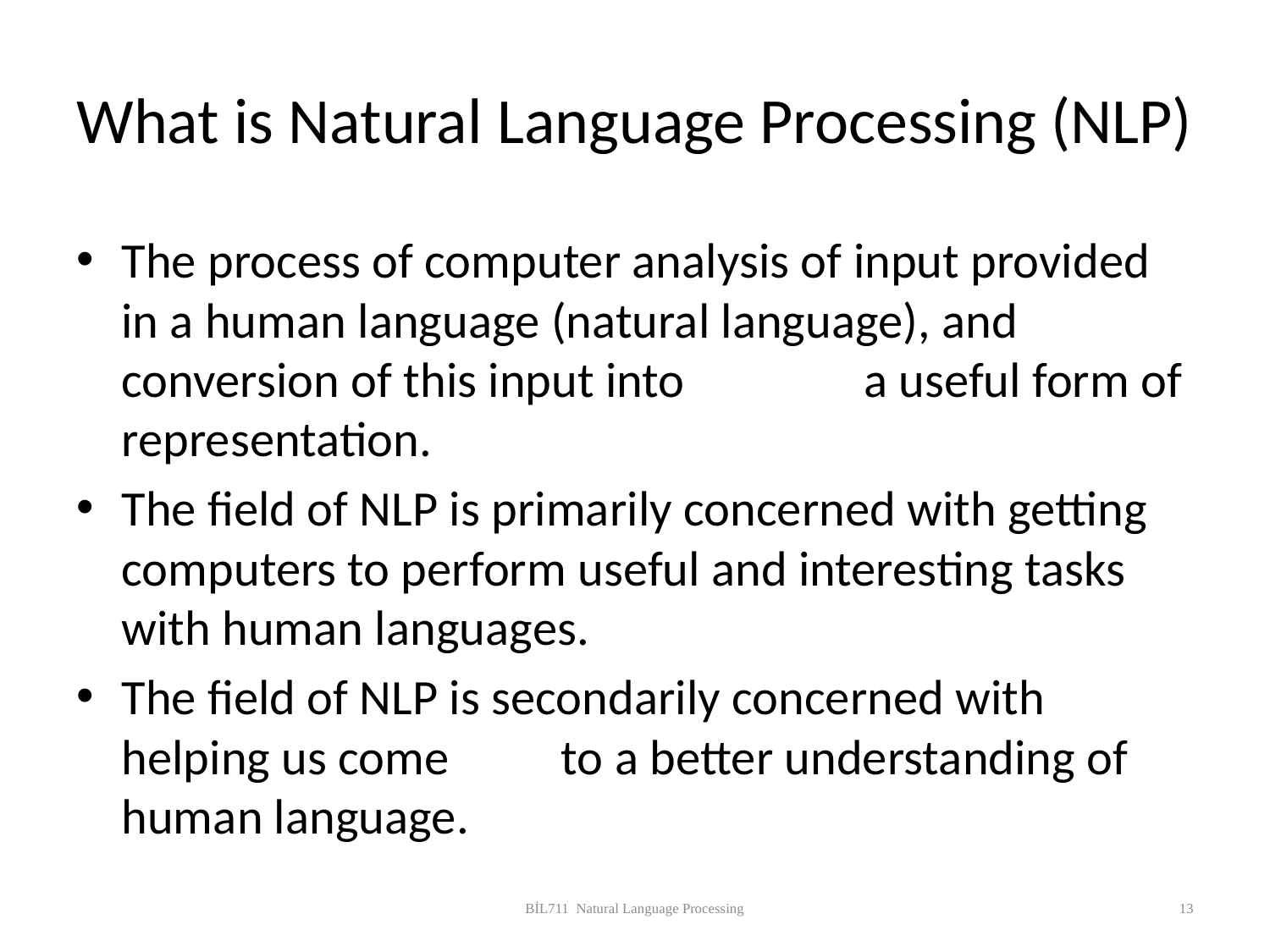

# What is Natural Language Processing (NLP)
The process of computer analysis of input provided in a human language (natural language), and conversion of this input into                a useful form of representation.
The field of NLP is primarily concerned with getting computers to perform useful and interesting tasks with human languages.
The field of NLP is secondarily concerned with helping us come          to a better understanding of human language.
BİL711  Natural Language Processing
13